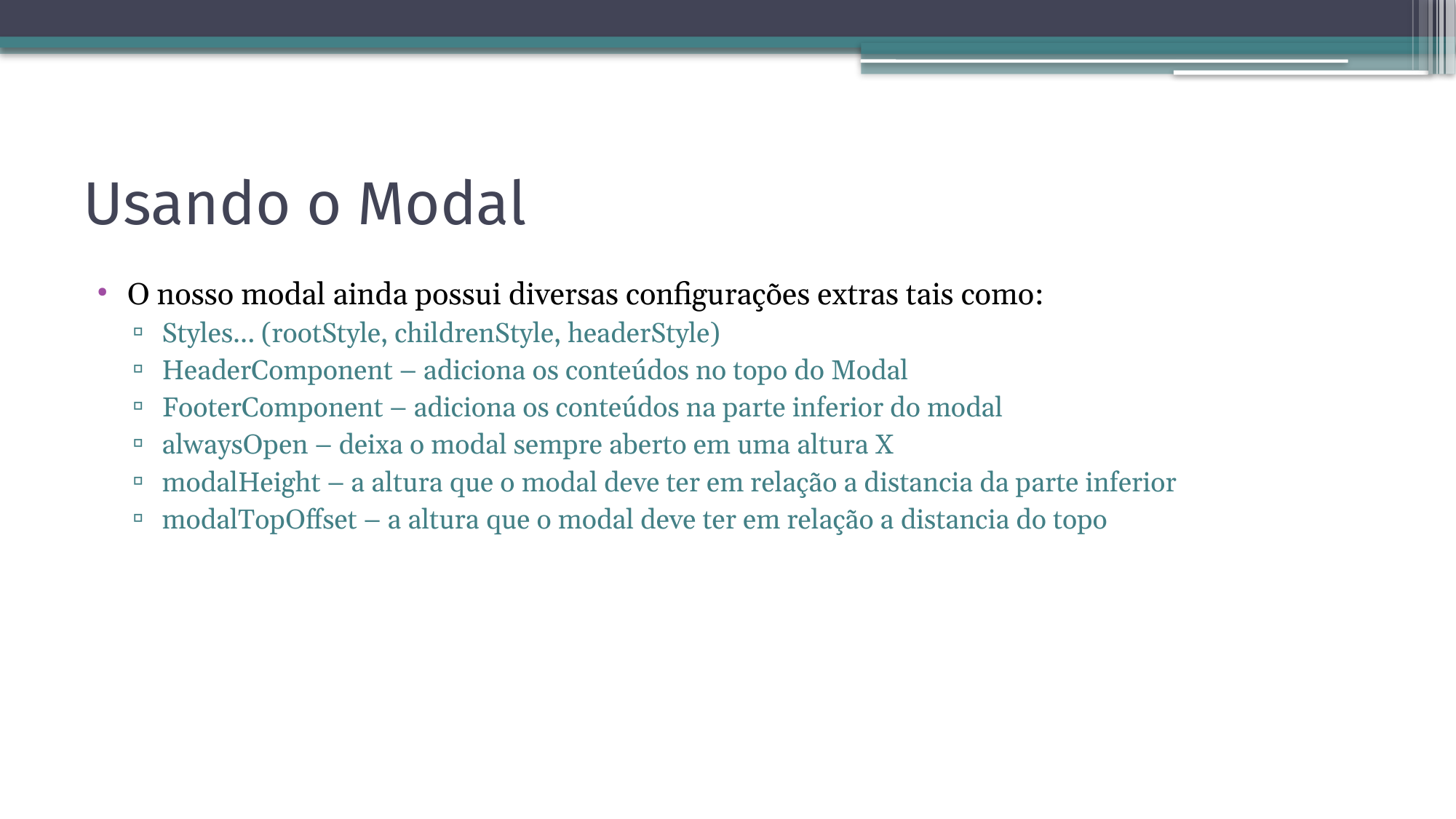

# Usando o Modal
O nosso modal ainda possui diversas configurações extras tais como:
Styles... (rootStyle, childrenStyle, headerStyle)
HeaderComponent – adiciona os conteúdos no topo do Modal
FooterComponent – adiciona os conteúdos na parte inferior do modal
alwaysOpen – deixa o modal sempre aberto em uma altura X
modalHeight – a altura que o modal deve ter em relação a distancia da parte inferior
modalTopOffset – a altura que o modal deve ter em relação a distancia do topo